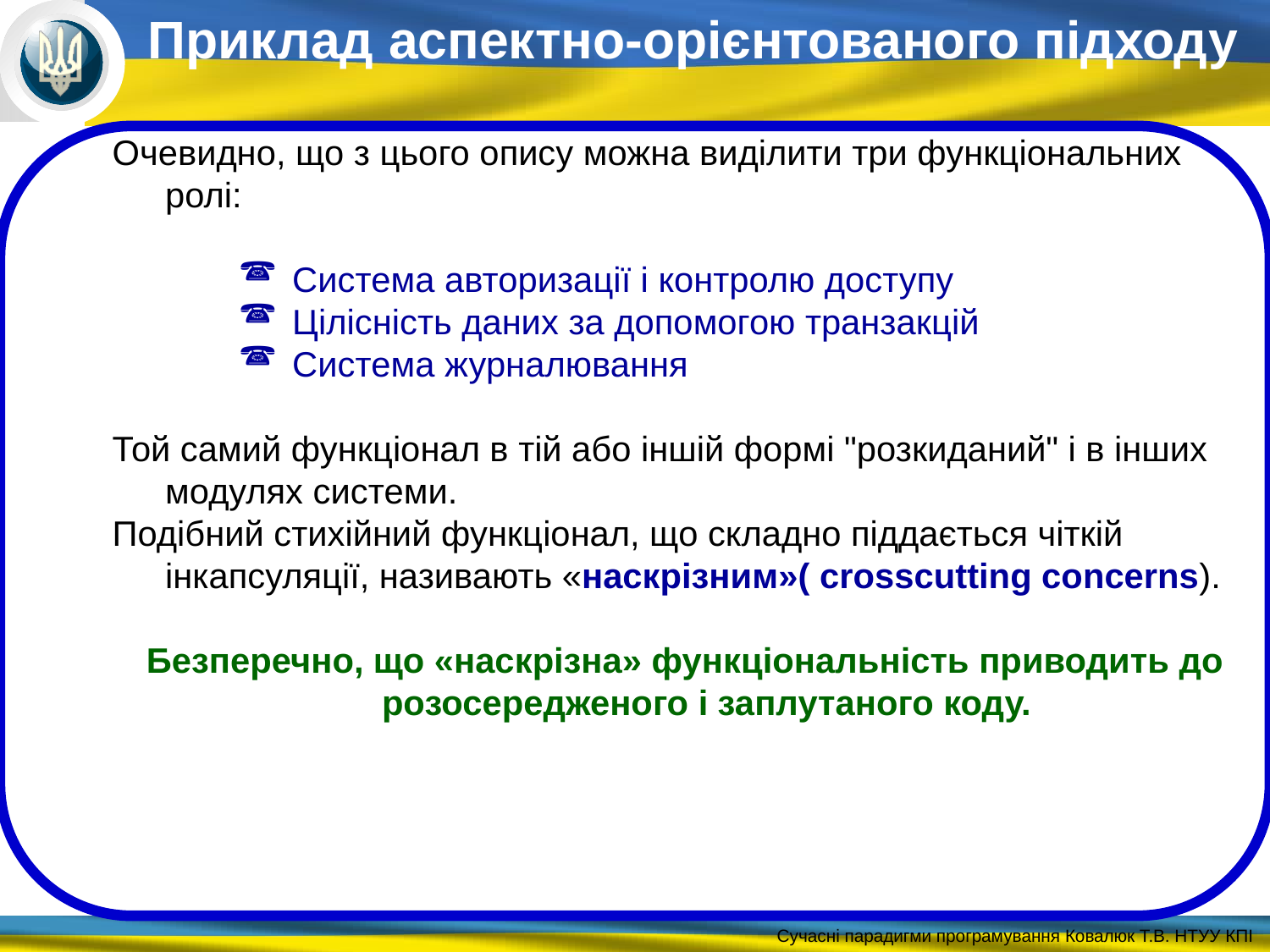

Приклад аспектно-орієнтованого підходу
Очевидно, що з цього опису можна виділити три функціональних ролі:

Система авторизації і контролю доступу
Цілісність даних за допомогою транзакцій
Система журналювання

Той самий функціонал в тій або іншій формі "розкиданий" і в інших модулях системи.
Подібний стихійний функціонал, що складно піддається чіткій інкапсуляції, називають «наскрізним»( crosscutting concerns).

Безперечно, що «наскрізна» функціональність приводить до розосередженого і заплутаного коду.